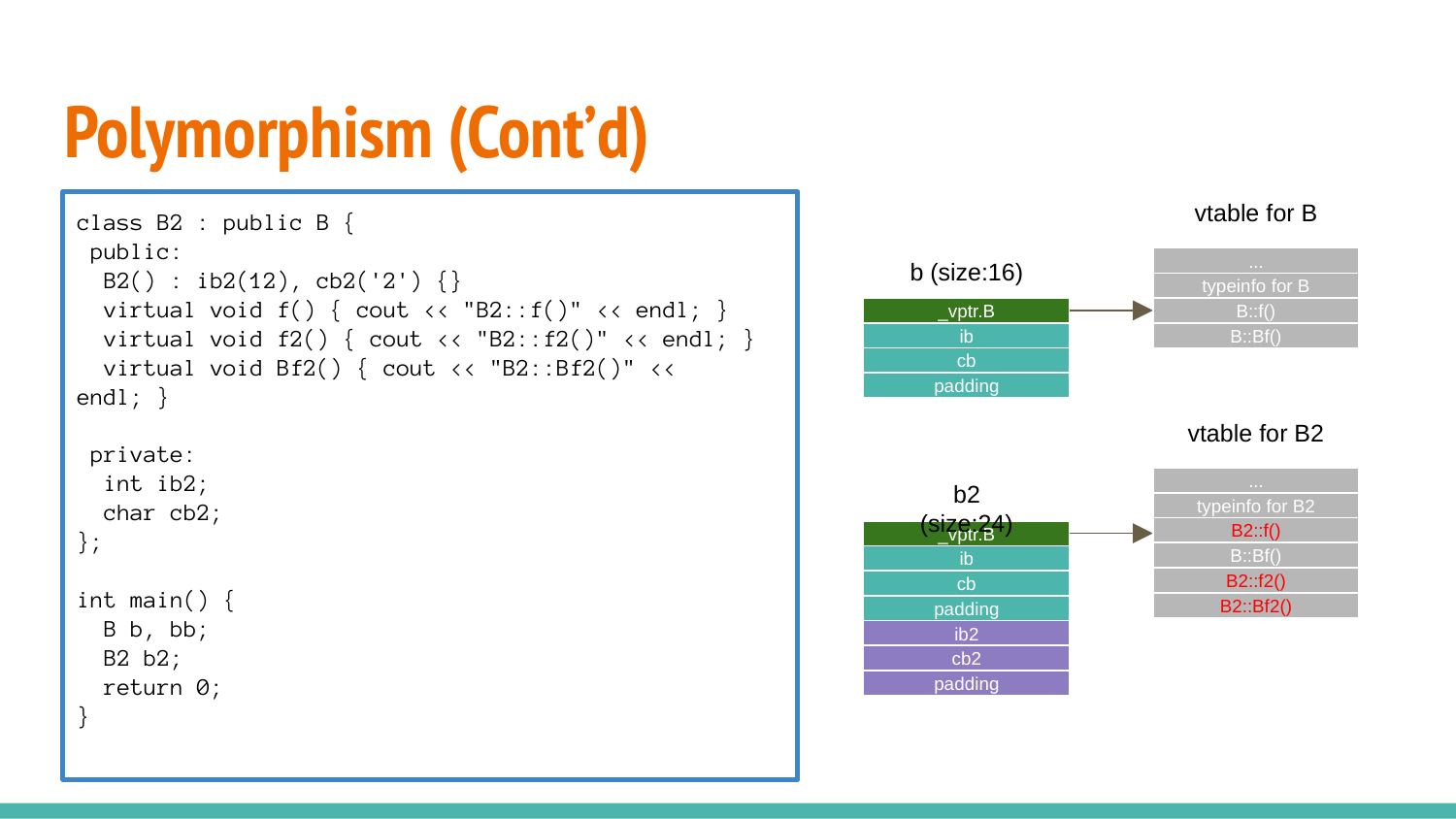

# Polymorphism (Cont’d)
vtable for B
class B2 : public B {
 public:
  B2() : ib2(12), cb2('2') {}
  virtual void f() { cout << "B2::f()" << endl; }
  virtual void f2() { cout << "B2::f2()" << endl; }
  virtual void Bf2() { cout << "B2::Bf2()" << endl; }

 private:
  int ib2;
  char cb2;
};

int main() {
  B b, bb;
  B2 b2;
  return 0;
}

b (size:16)
...
typeinfo for B
B::f()
B::Bf()
_vptr.B
ib
cb
padding
vtable for B2
b2 (size:24)
...
typeinfo for B2
B2::f()
B::Bf()
B2::f2()
B2::Bf2()
_vptr.B
ib
cb
padding
ib2
cb2
padding